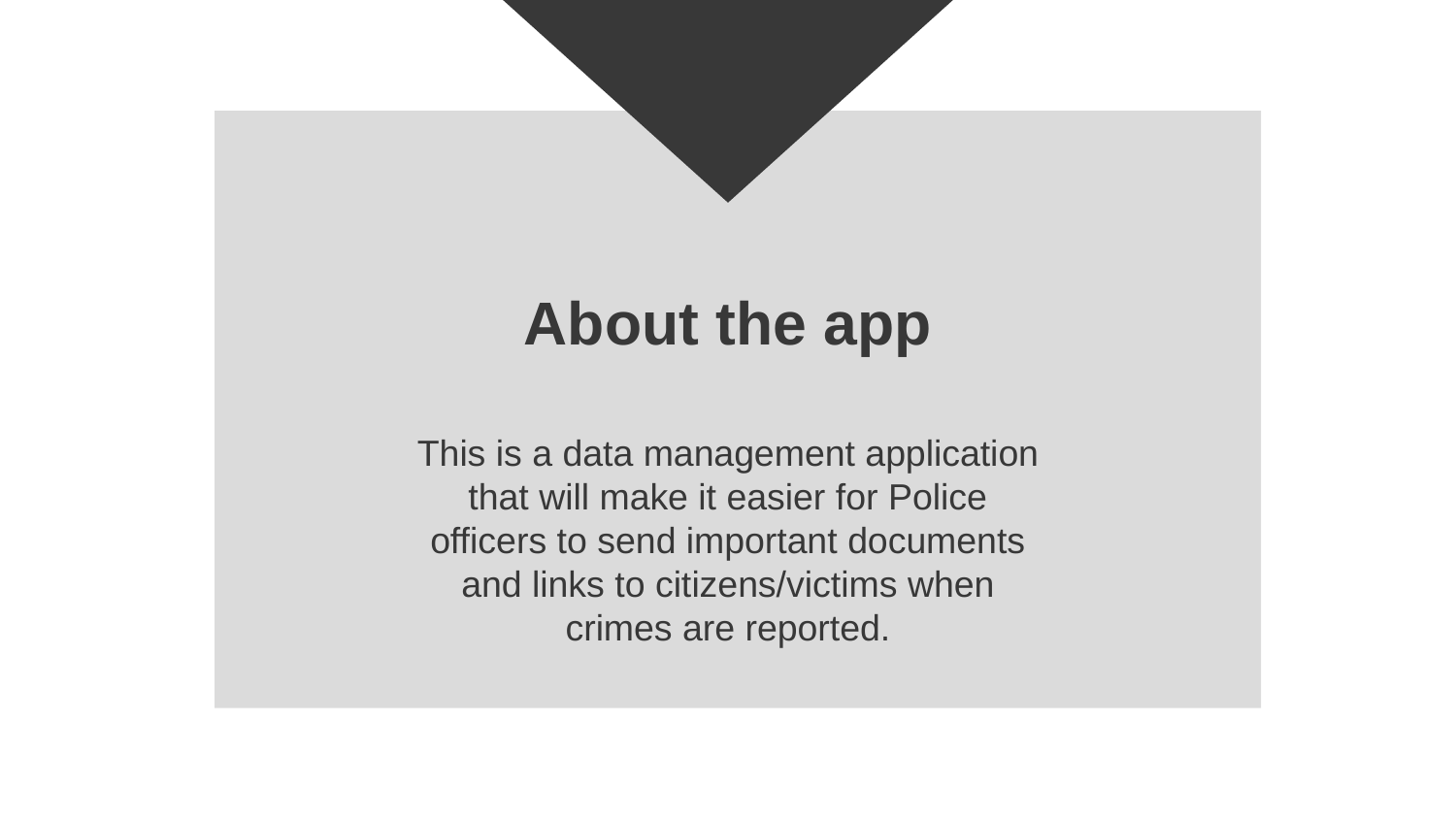

# About the app
This is a data management application that will make it easier for Police officers to send important documents and links to citizens/victims when crimes are reported.